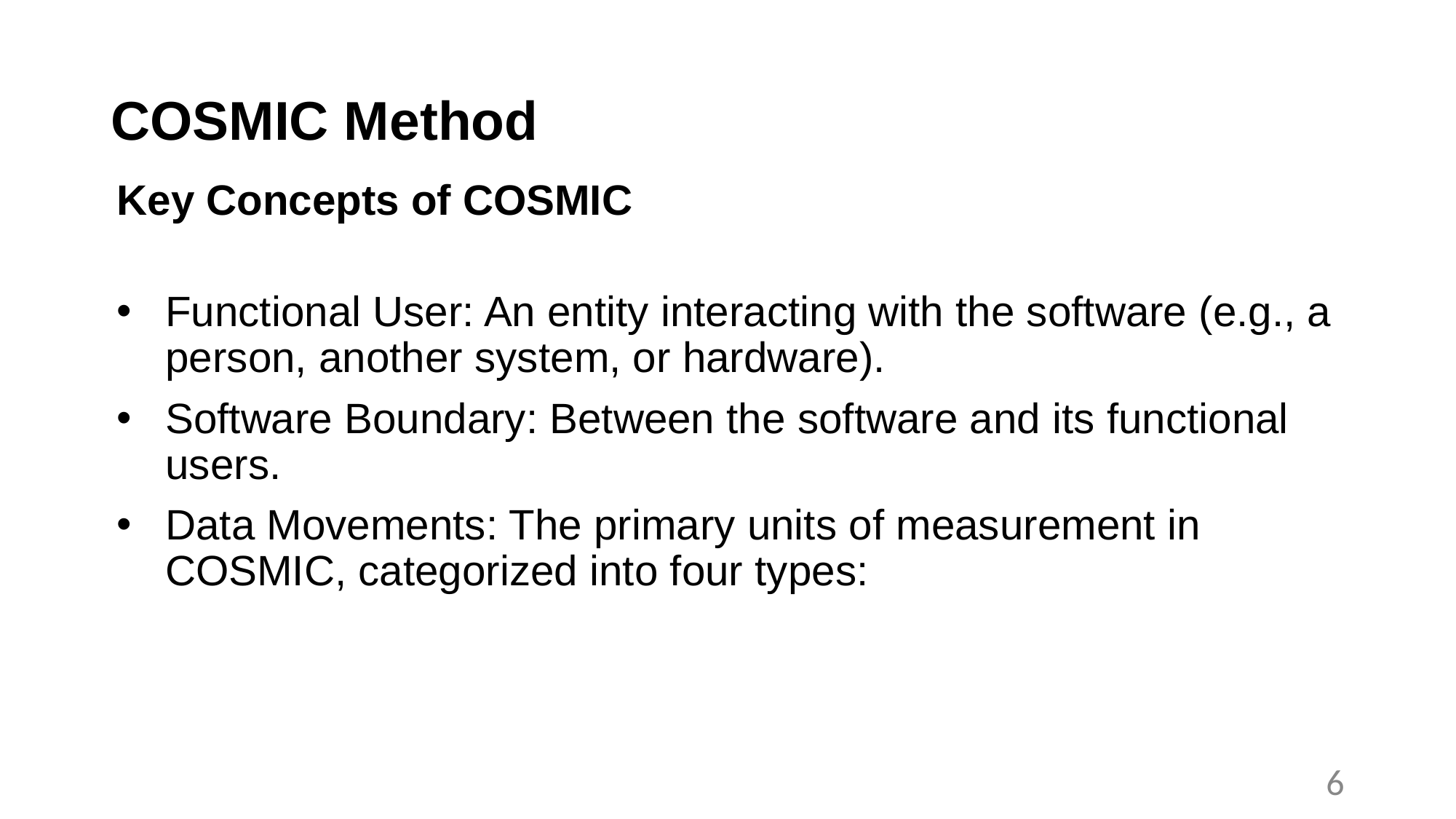

# COSMIC Method
Key Concepts of COSMIC
Functional User: An entity interacting with the software (e.g., a person, another system, or hardware).
Software Boundary: Between the software and its functional users.
Data Movements: The primary units of measurement in COSMIC, categorized into four types:

6